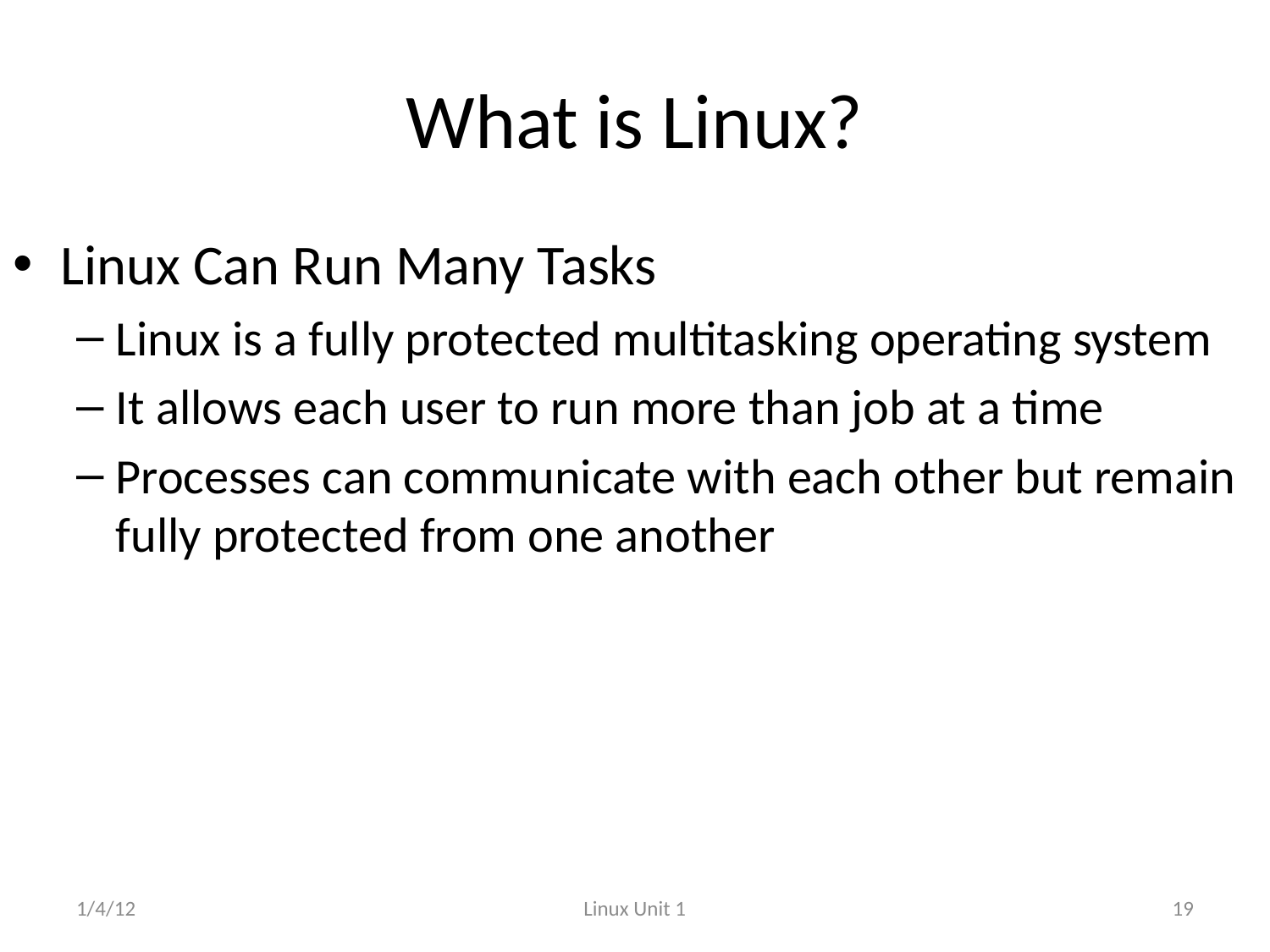

# What is Linux?
Linux Can Run Many Tasks
Linux is a fully protected multitasking operating system
It allows each user to run more than job at a time
Processes can communicate with each other but remain fully protected from one another

1/4/12
Linux Unit 1
19